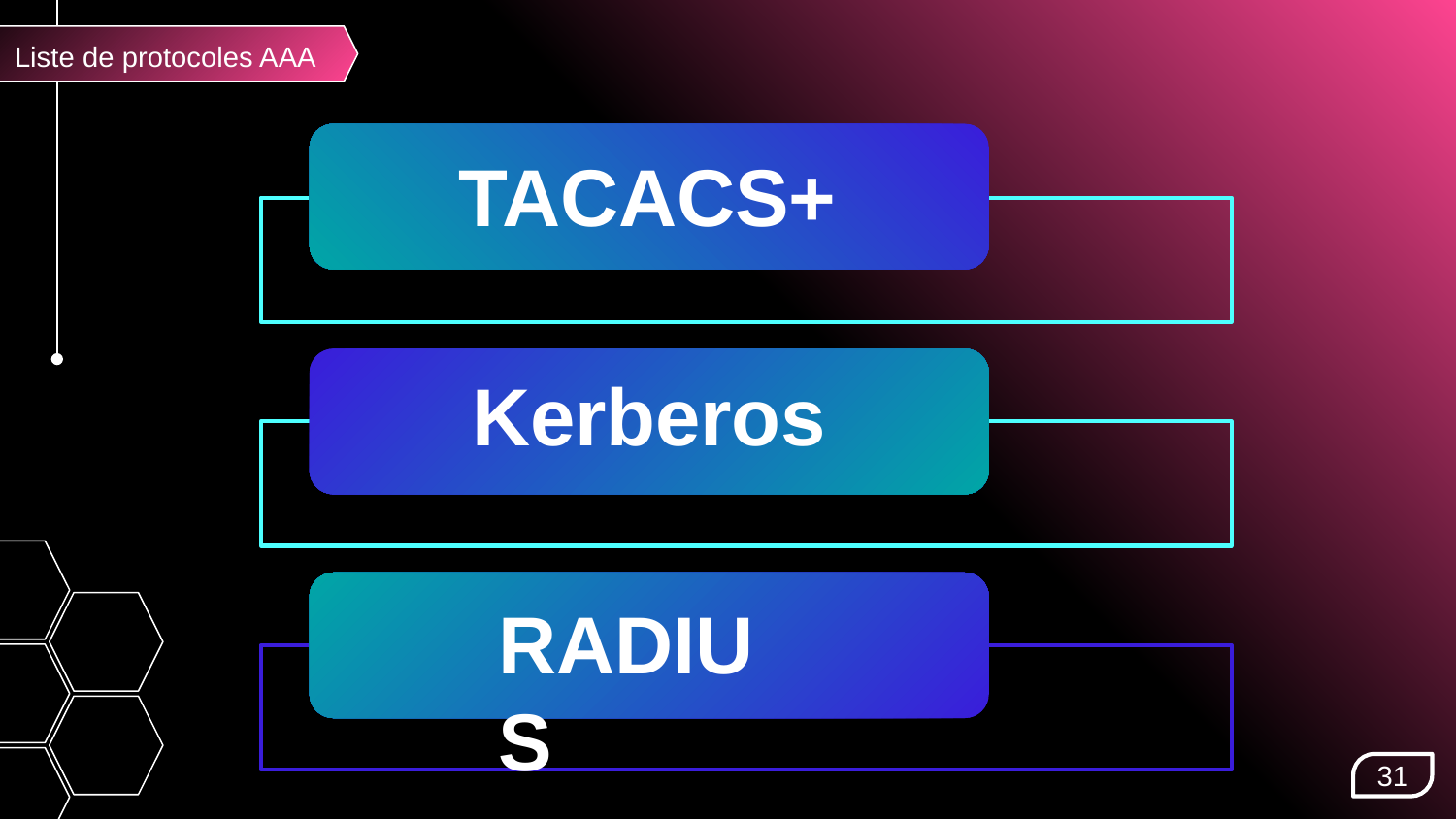

Liste de protocoles AAA

TACACS+

Kerberos

RADIUS

31